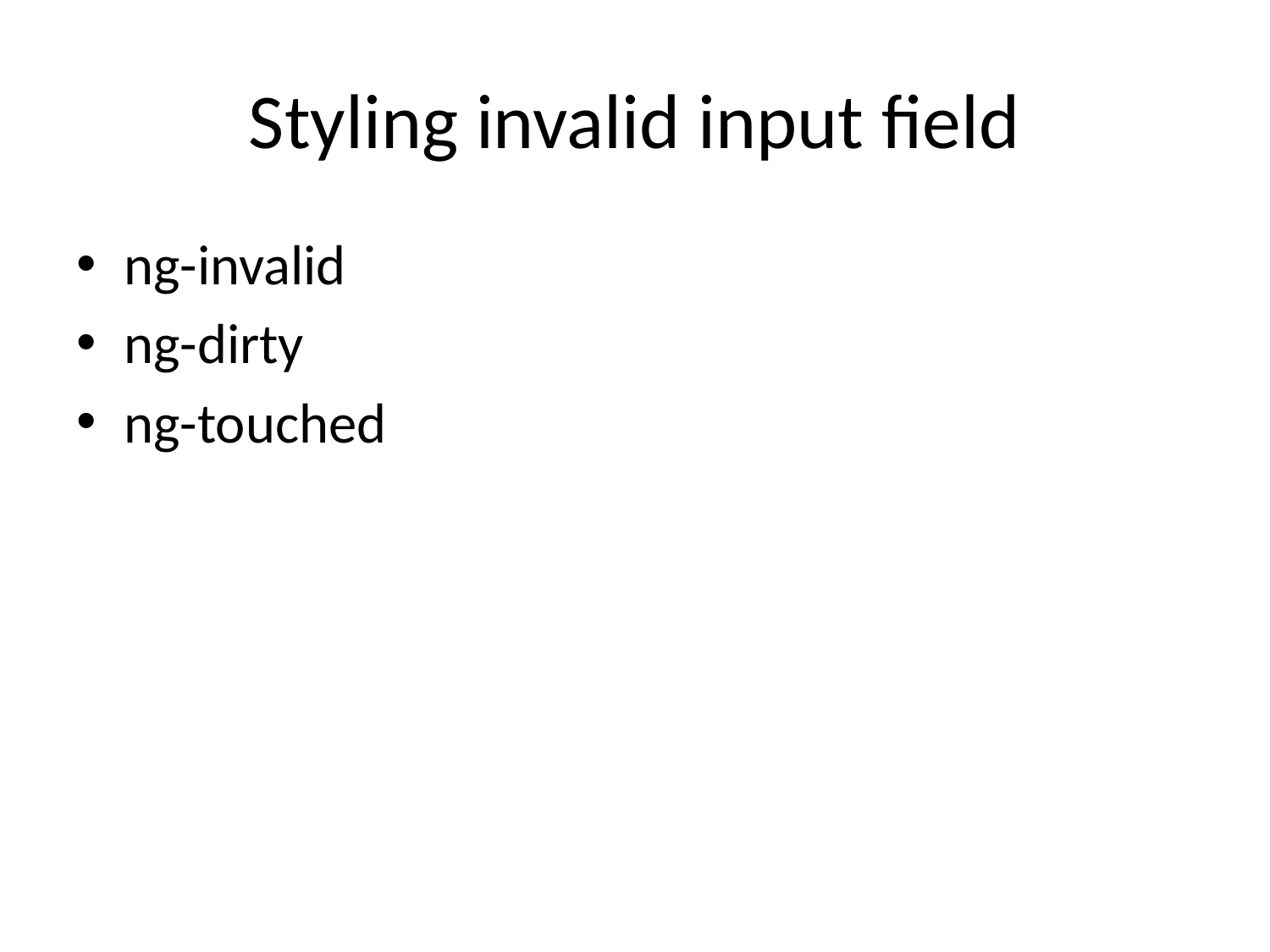

# Styling invalid input field
ng-invalid
ng-dirty
ng-touched